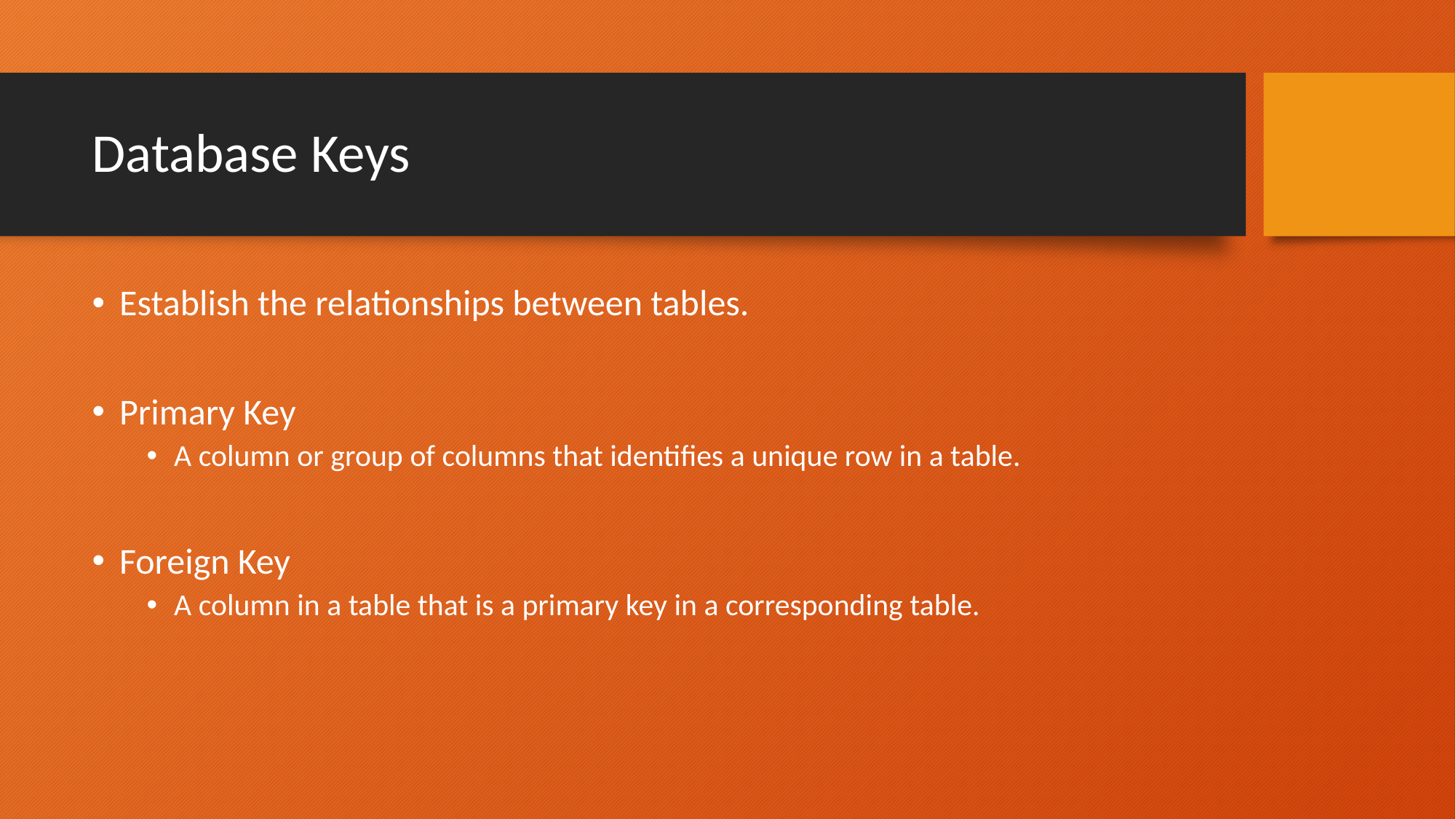

# Database Keys
Establish the relationships between tables.

Primary Key
A column or group of columns that identifies a unique row in a table.

Foreign Key
A column in a table that is a primary key in a corresponding table.